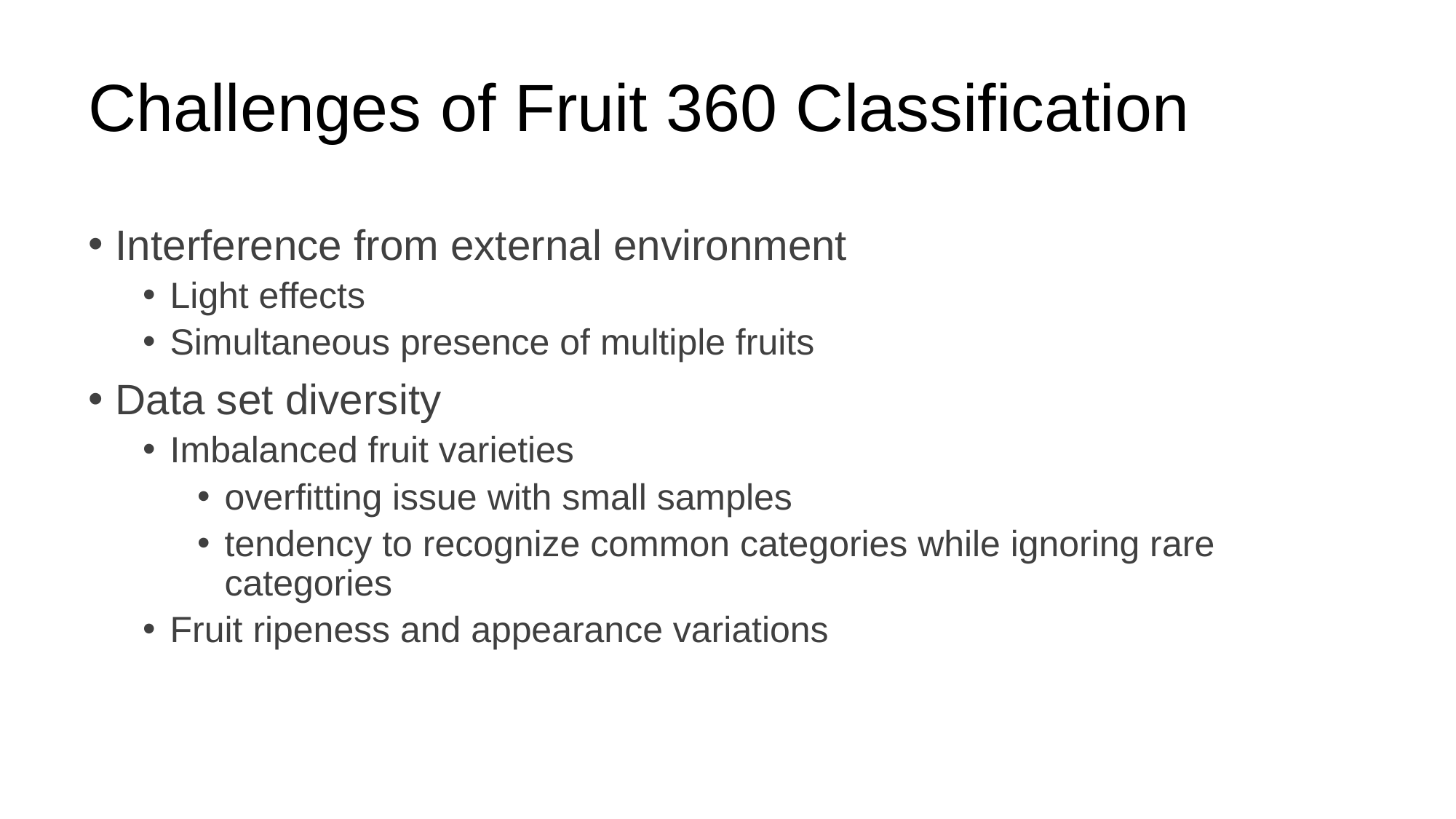

# Challenges of Fruit 360 Classification
Interference from external environment
Light effects
Simultaneous presence of multiple fruits
Data set diversity
Imbalanced fruit varieties
overfitting issue with small samples
tendency to recognize common categories while ignoring rare categories
Fruit ripeness and appearance variations